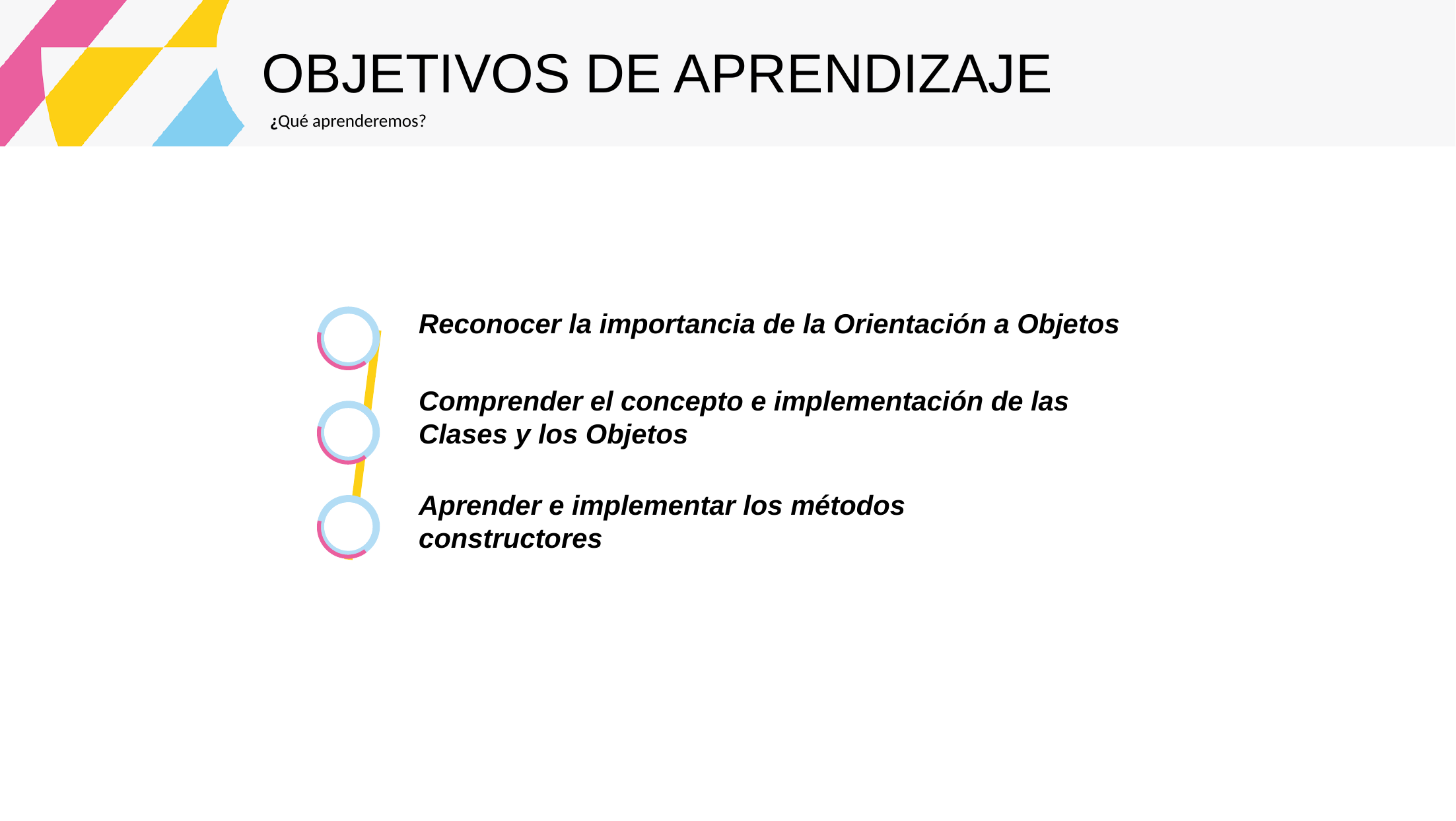

OBJETIVOS DE APRENDIZAJE
¿Qué aprenderemos?
Reconocer la importancia de la Orientación a Objetos

Comprender el concepto e implementación de las Clases y los Objetos

Aprender e implementar los métodos constructores